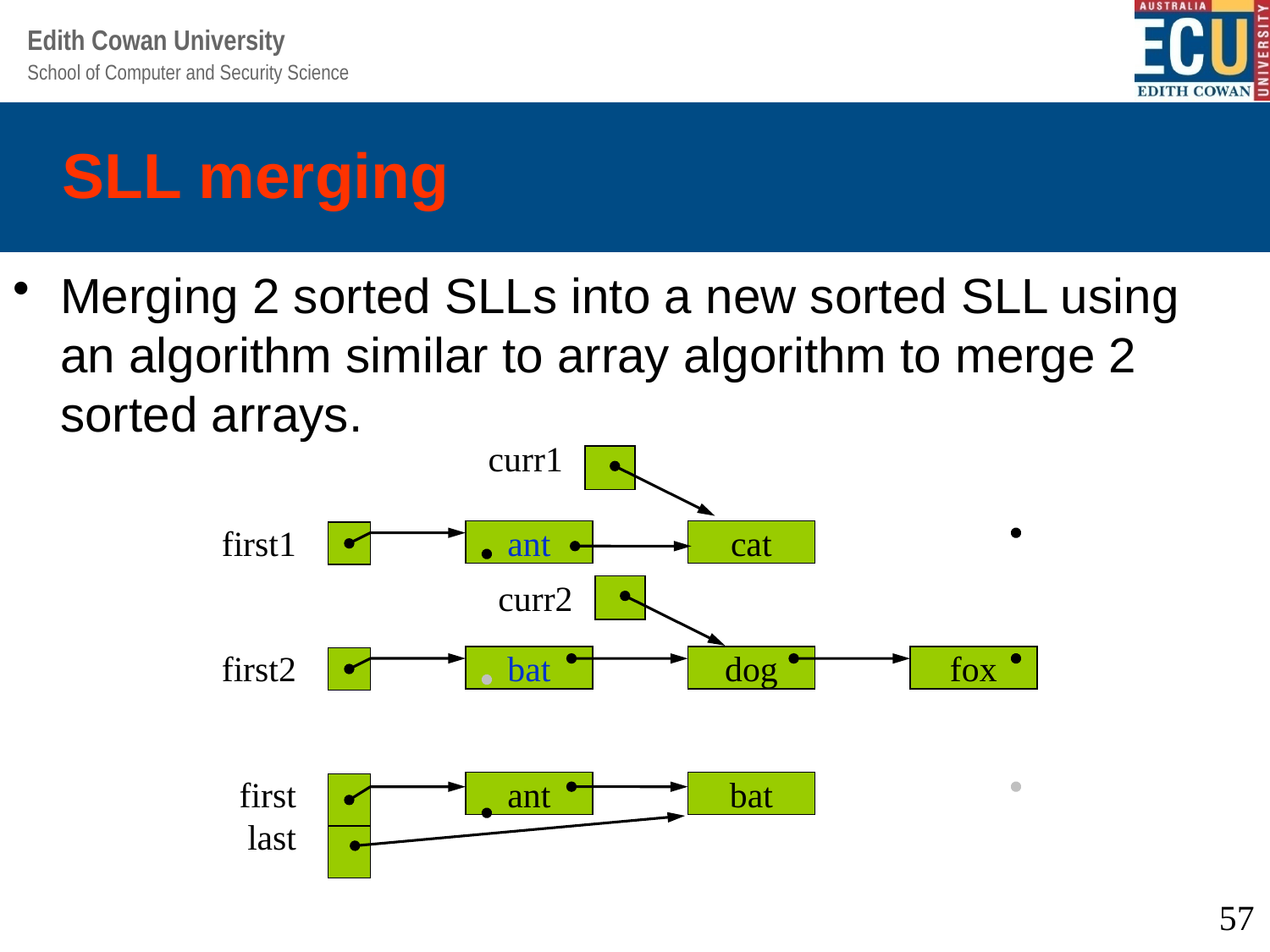

# SLL merging
Merging 2 sorted SLLs into a new sorted SLL using an algorithm similar to array algorithm to merge 2 sorted arrays.
curr1

first1
ant
cat

curr2

first2
bat
dog
fox

first last
ant
bat

57